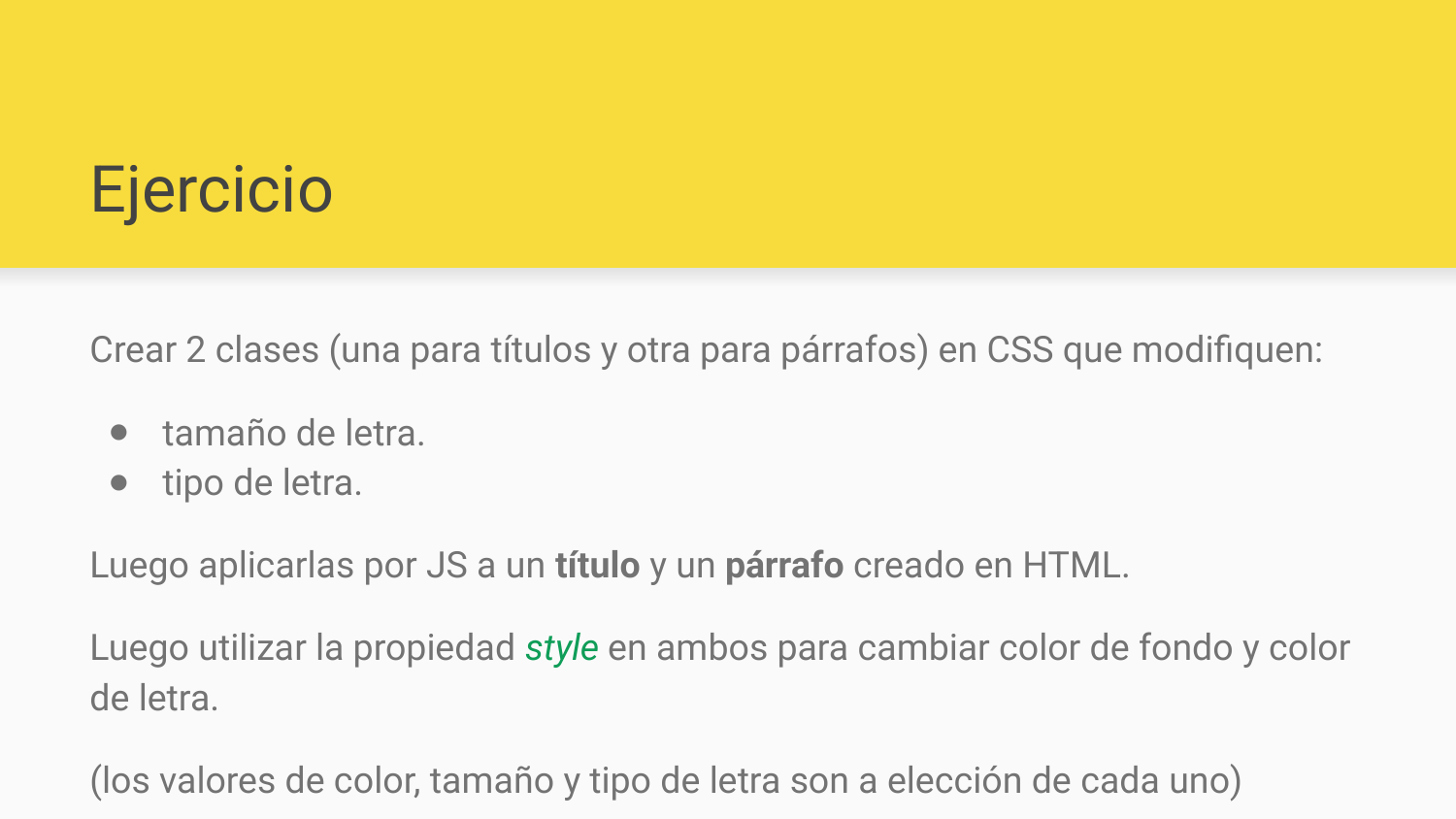

# Ejercicio
Crear 2 clases (una para títulos y otra para párrafos) en CSS que modifiquen:
tamaño de letra.
tipo de letra.
Luego aplicarlas por JS a un título y un párrafo creado en HTML.
Luego utilizar la propiedad style en ambos para cambiar color de fondo y color de letra.
(los valores de color, tamaño y tipo de letra son a elección de cada uno)